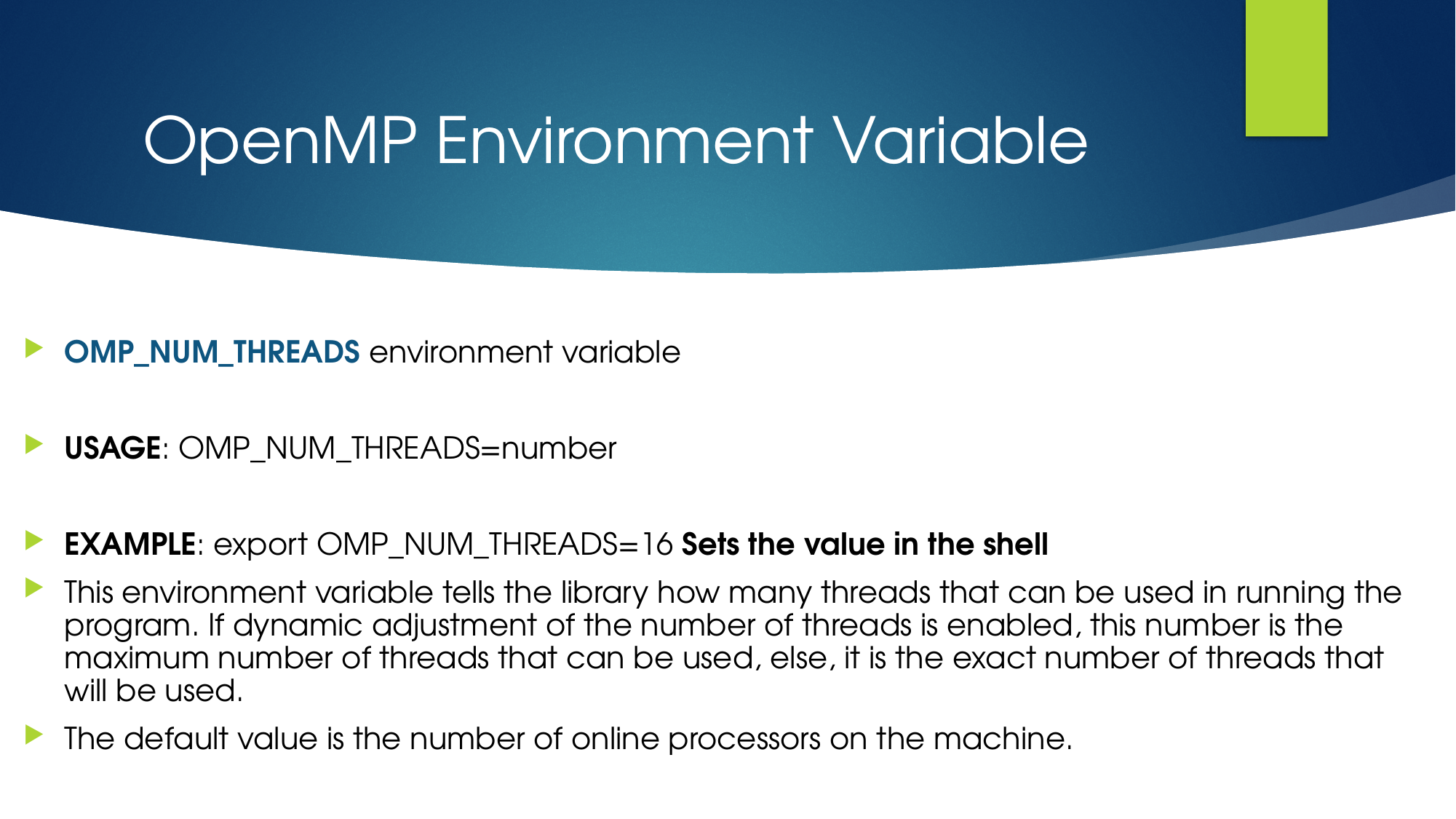

# OpenMP Environment Variable

OMP_NUM_THREADS environment variable

USAGE: OMP_NUM_THREADS=number

EXAMPLE: export OMP_NUM_THREADS=16 Sets the value in the shell
This environment variable tells the library how many threads that can be used in running the program. If dynamic adjustment of the number of threads is enabled, this number is the maximum number of threads that can be used, else, it is the exact number of threads that will be used.
The default value is the number of online processors on the machine.